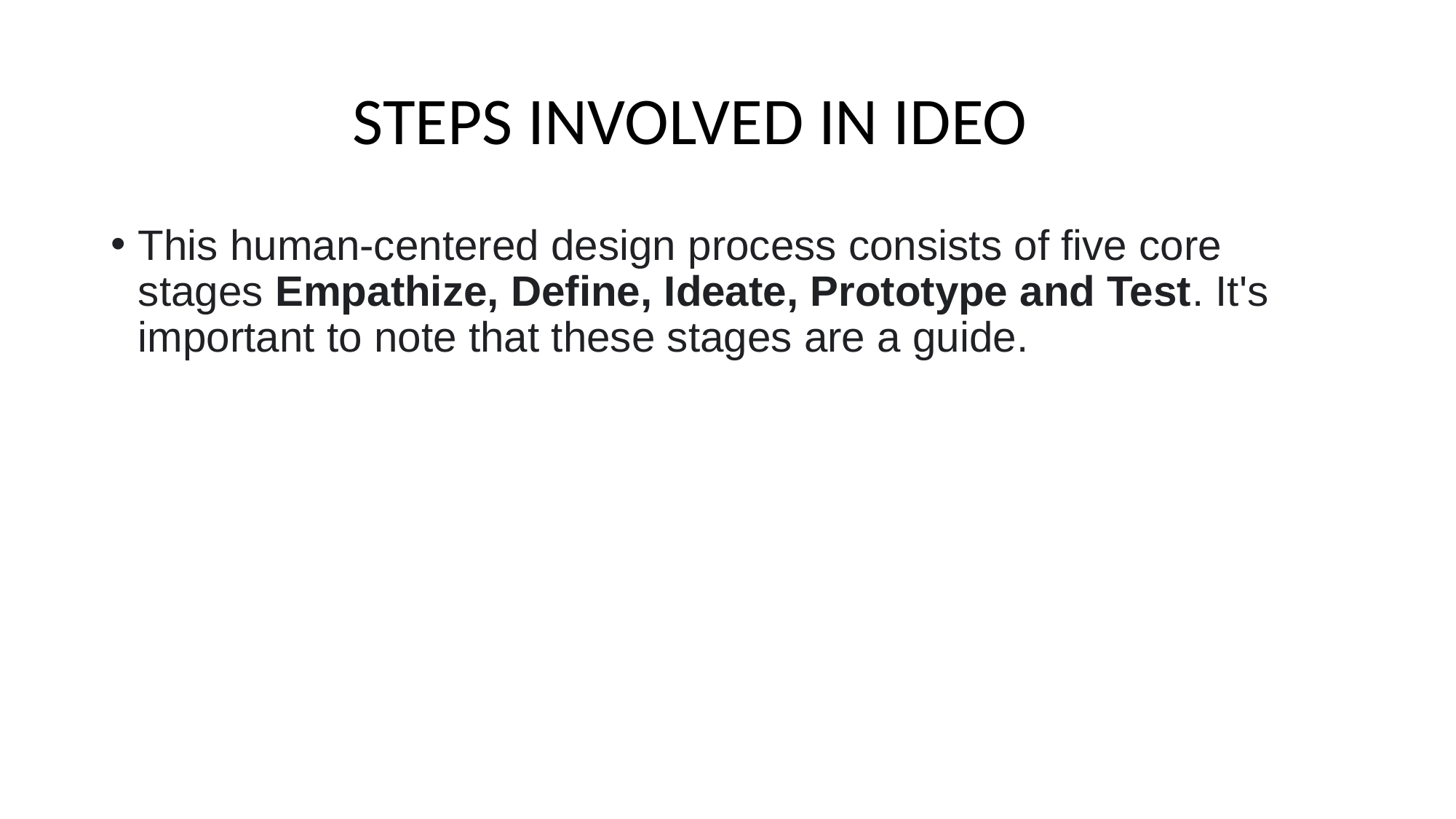

# STEPS INVOLVED IN IDEO
This human-centered design process consists of five core stages Empathize, Define, Ideate, Prototype and Test. It's important to note that these stages are a guide.